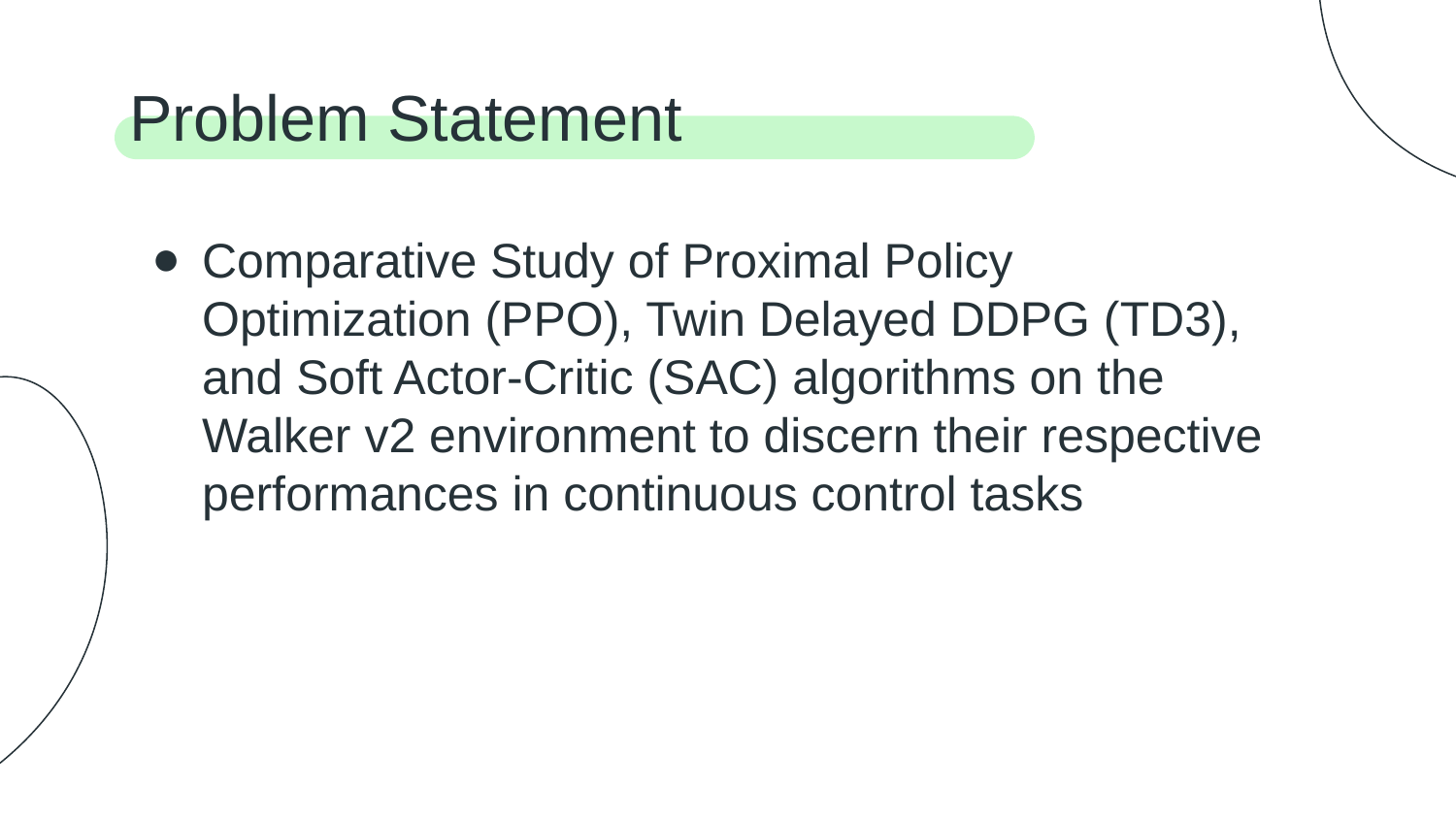

# Problem Statement
Comparative Study of Proximal Policy Optimization (PPO), Twin Delayed DDPG (TD3), and Soft Actor-Critic (SAC) algorithms on the Walker v2 environment to discern their respective performances in continuous control tasks